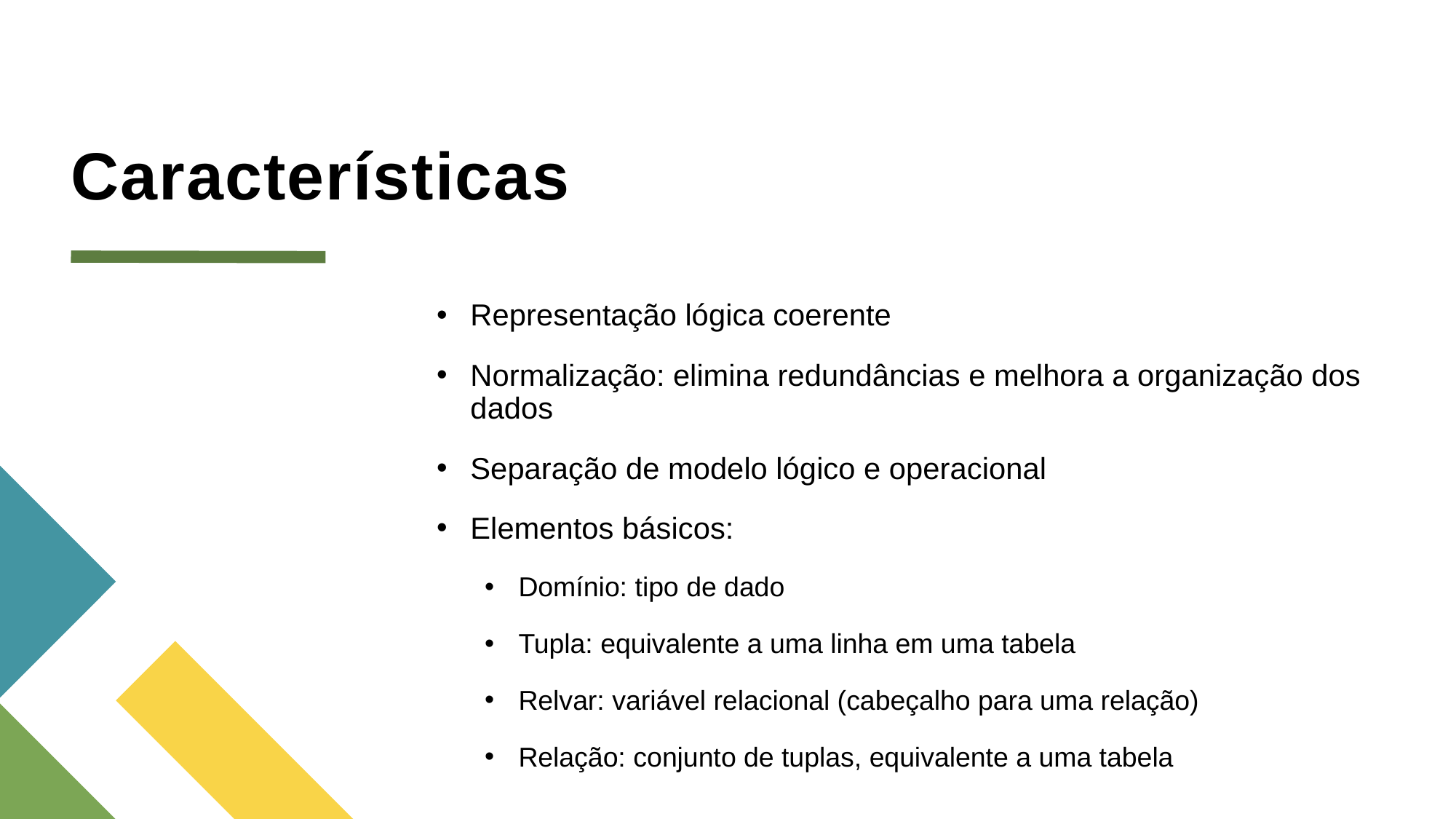

# Características
Representação lógica coerente
Normalização: elimina redundâncias e melhora a organização dos dados
Separação de modelo lógico e operacional
Elementos básicos:
Domínio: tipo de dado
Tupla: equivalente a uma linha em uma tabela
Relvar: variável relacional (cabeçalho para uma relação)
Relação: conjunto de tuplas, equivalente a uma tabela